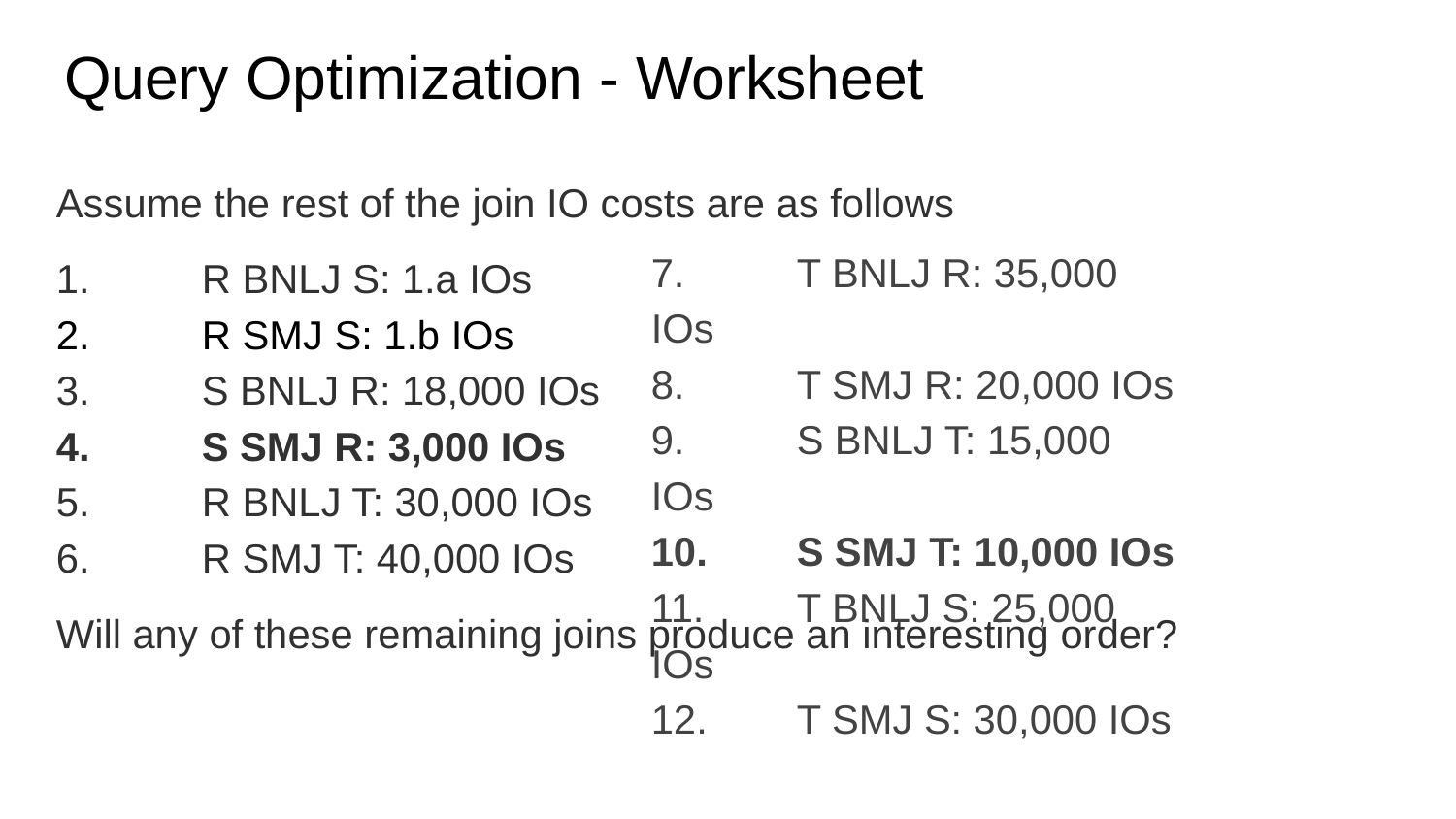

Query Optimization - Worksheet
Assume the rest of the join IO costs are as follows
1.	R BNLJ S: 1.a IOs
2.	R SMJ S: 1.b IOs
3.	S BNLJ R: 18,000 IOs
4.	S SMJ R: 3,000 IOs
5.	R BNLJ T: 30,000 IOs
6. 	R SMJ T: 40,000 IOs
Will any of these remaining joins produce an interesting order?

7. 	T BNLJ R: 35,000 IOs
8. 	T SMJ R: 20,000 IOs
9. 	S BNLJ T: 15,000 IOs
10.	S SMJ T: 10,000 IOs
11.	T BNLJ S: 25,000 IOs
12.	T SMJ S: 30,000 IOs